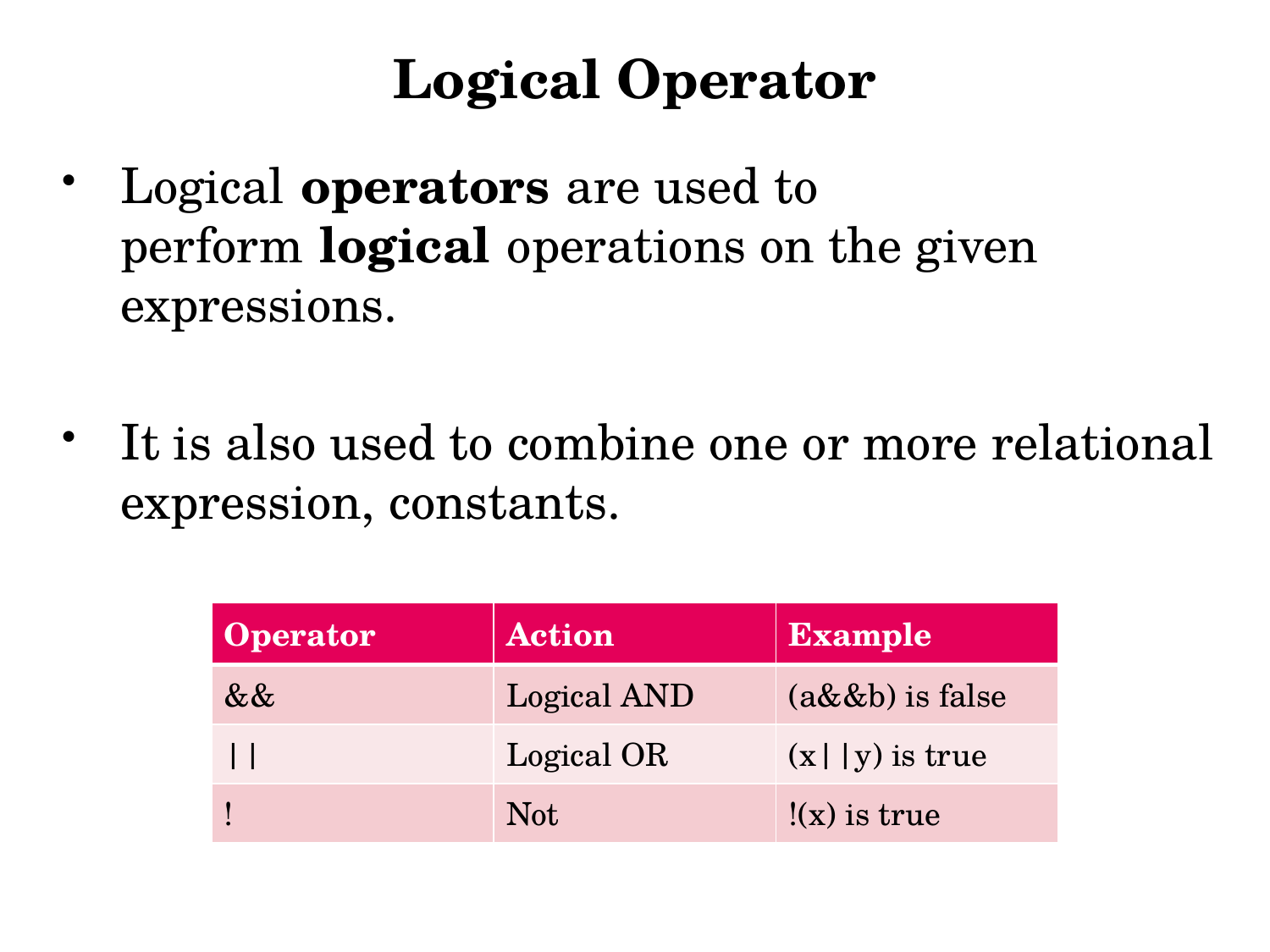

# Logical Operator
Logical operators are used to perform logical operations on the given expressions.

It is also used to combine one or more relational expression, constants.
| Operator | Action | Example |
| --- | --- | --- |
| && | Logical AND | (a&&b) is false |
| || | Logical OR | (x||y) is true |
| ! | Not | !(x) is true |